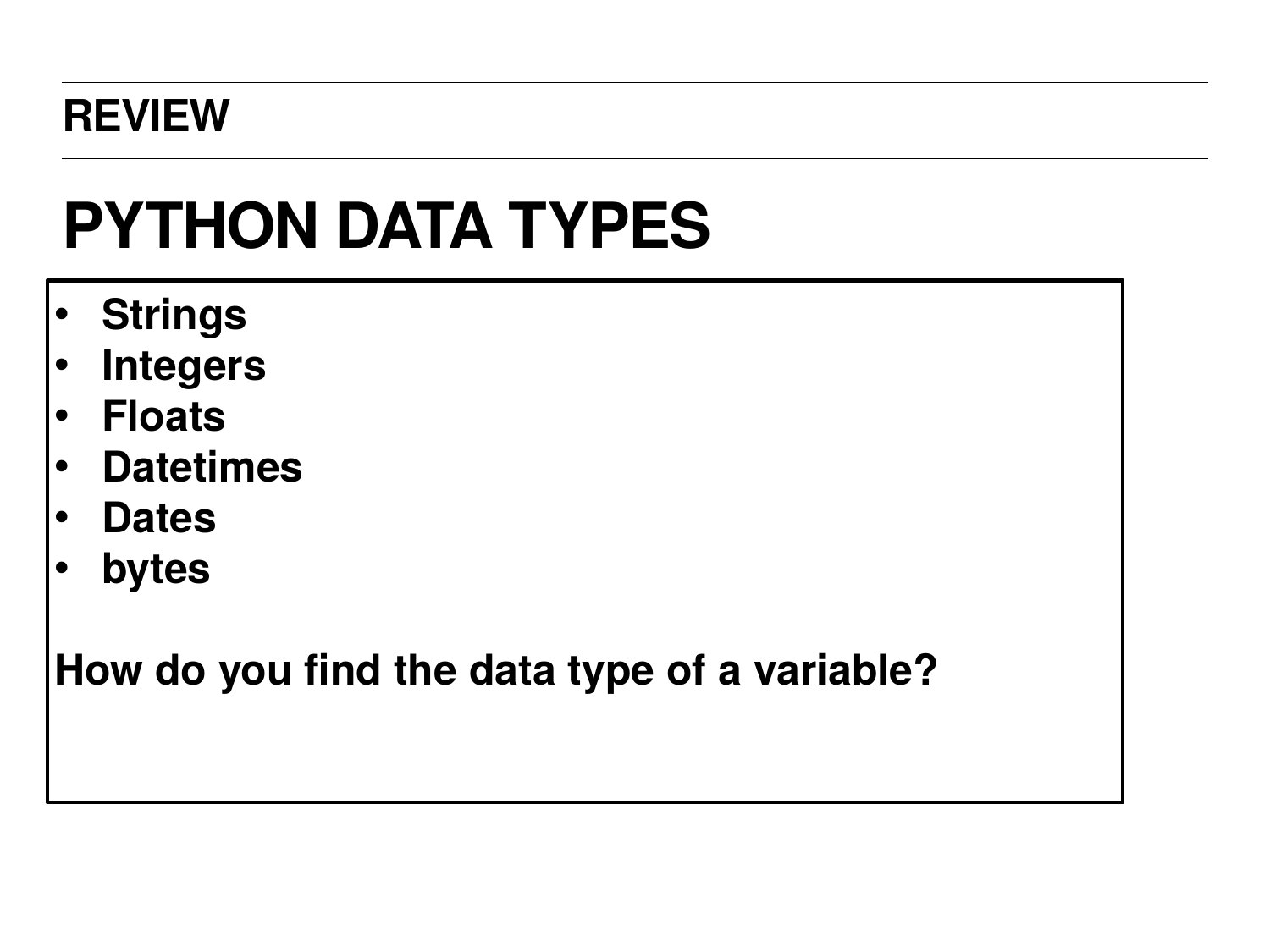

Review
# Python data types
Strings
Integers
Floats
Datetimes
Dates
bytes

How do you find the data type of a variable?